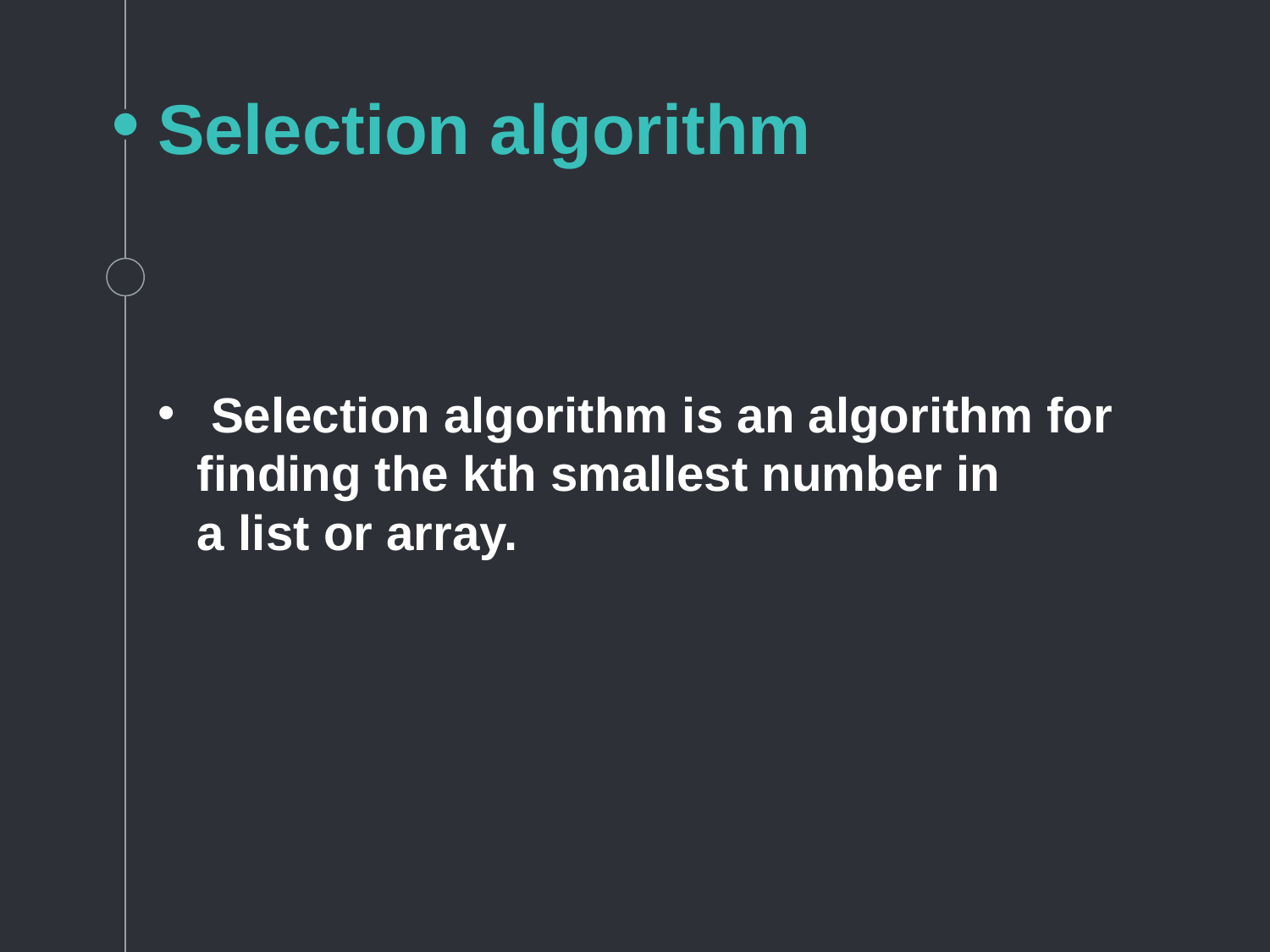

Selection algorithm
 Selection algorithm is an algorithm for finding the kth smallest number in a list or array.